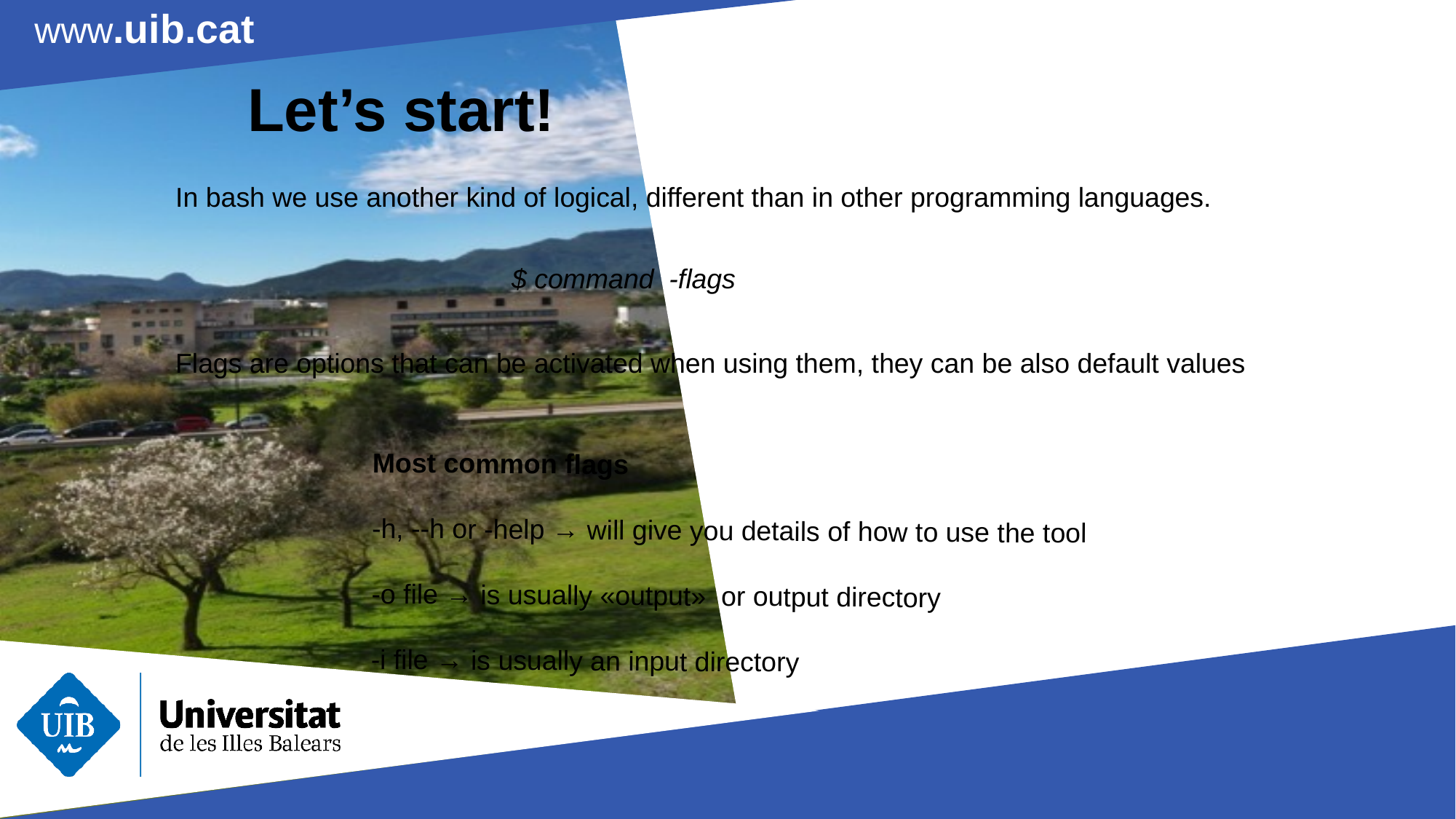

Let’s start!
In bash we use another kind of logical, different than in other programming languages.
$ command  -flags
Flags are options that can be activated when using them, they can be also default values
Most common flags

-h, --h or -help → will give you details of how to use the tool

-o file → is usually «output»  or output directory

-i file → is usually an input directory